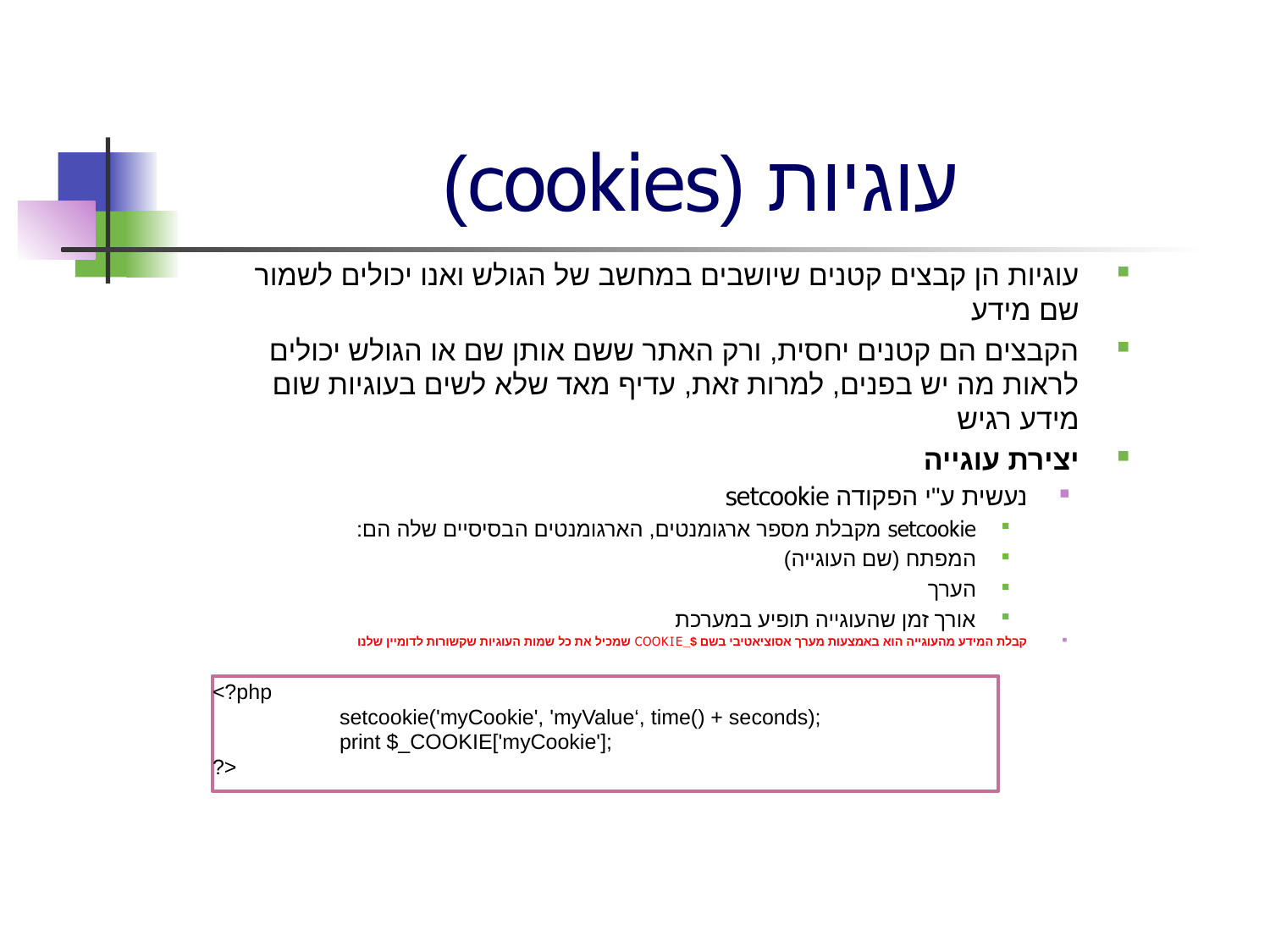

# עוגיות (cookies)
עוגיות הן קבצים קטנים שיושבים במחשב של הגולש ואנו יכולים לשמור שם מידע
הקבצים הם קטנים יחסית, ורק האתר ששם אותן שם או הגולש יכולים לראות מה יש בפנים, למרות זאת, עדיף מאד שלא לשים בעוגיות שום מידע רגיש
יצירת עוגייה
נעשית ע"י הפקודה setcookie
setcookie מקבלת מספר ארגומנטים, הארגומנטים הבסיסיים שלה הם:
המפתח (שם העוגייה)
הערך
אורך זמן שהעוגייה תופיע במערכת
קבלת המידע מהעוגייה הוא באמצעות מערך אסוציאטיבי בשם $_COOKIE שמכיל את כל שמות העוגיות שקשורות לדומיין שלנו
<?php
	setcookie('myCookie', 'myValue‘, time() + seconds);
	print $_COOKIE['myCookie'];
?>